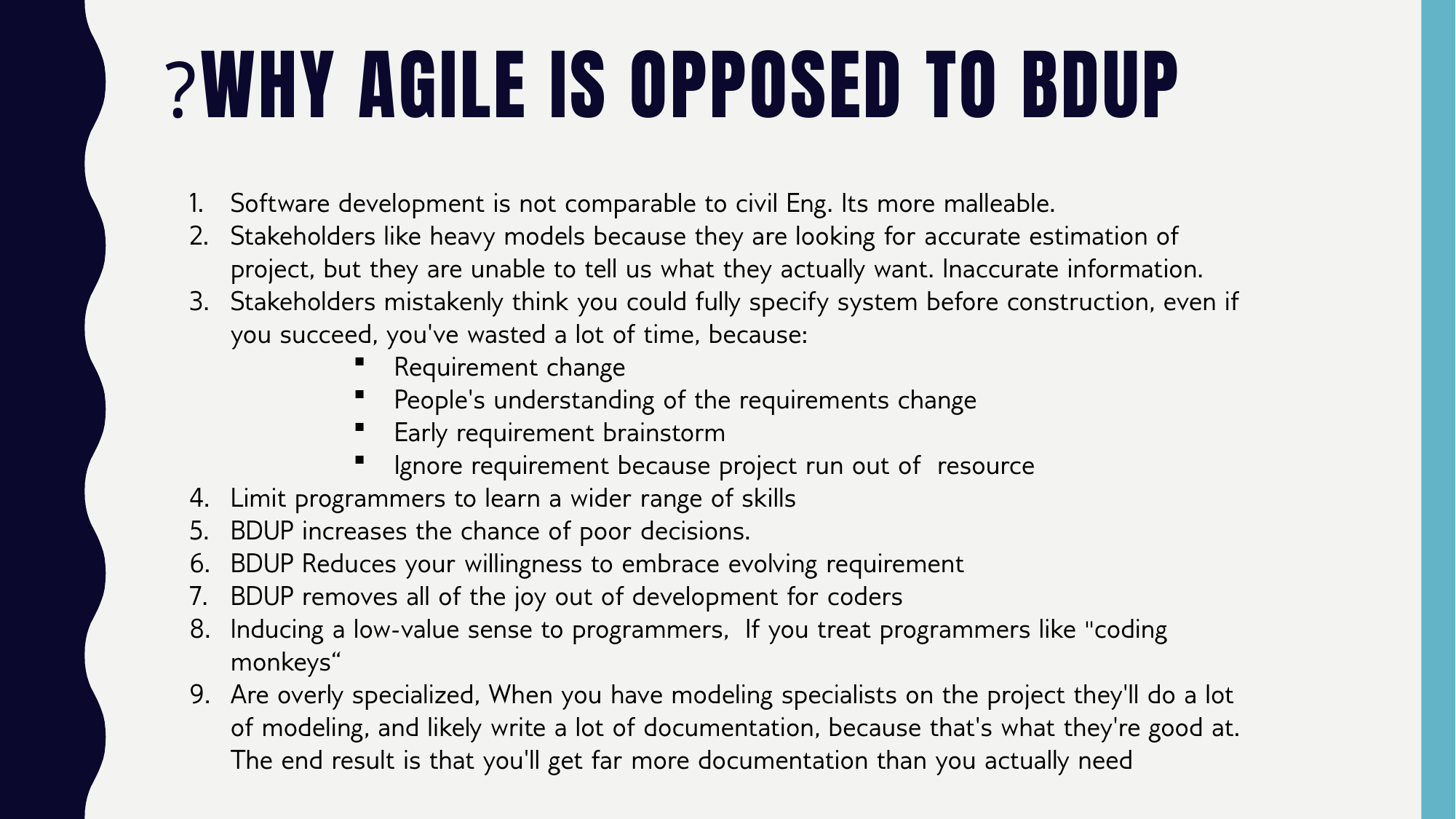

# Why agile is opposed to BDUP?
Software development is not comparable to civil Eng. Its more malleable.
Stakeholders like heavy models because they are looking for accurate estimation of project, but they are unable to tell us what they actually want. Inaccurate information.
Stakeholders mistakenly think you could fully specify system before construction, even if you succeed, you've wasted a lot of time, because:
Requirement change
People's understanding of the requirements change
Early requirement brainstorm
Ignore requirement because project run out of  resource
Limit programmers to learn a wider range of skills
BDUP increases the chance of poor decisions.
BDUP Reduces your willingness to embrace evolving requirement
BDUP removes all of the joy out of development for coders
Inducing a low-value sense to programmers,  If you treat programmers like "coding monkeys“
Are overly specialized, When you have modeling specialists on the project they'll do a lot of modeling, and likely write a lot of documentation, because that's what they're good at. The end result is that you'll get far more documentation than you actually need